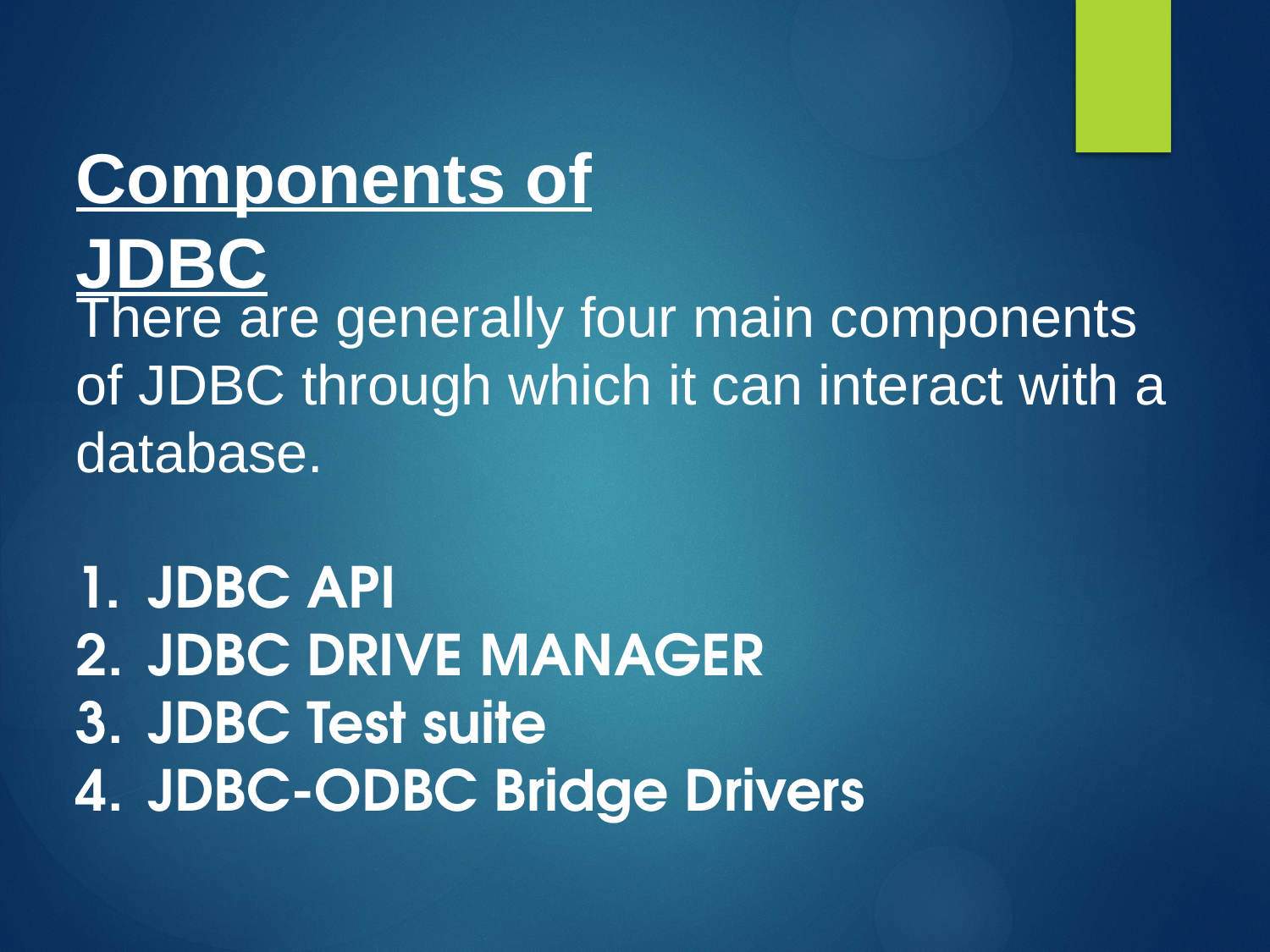

Components of JDBC
There are generally four main components of JDBC through which it can interact with a database.

JDBC API
JDBC DRIVE MANAGER
JDBC Test suite
JDBC-ODBC Bridge Drivers